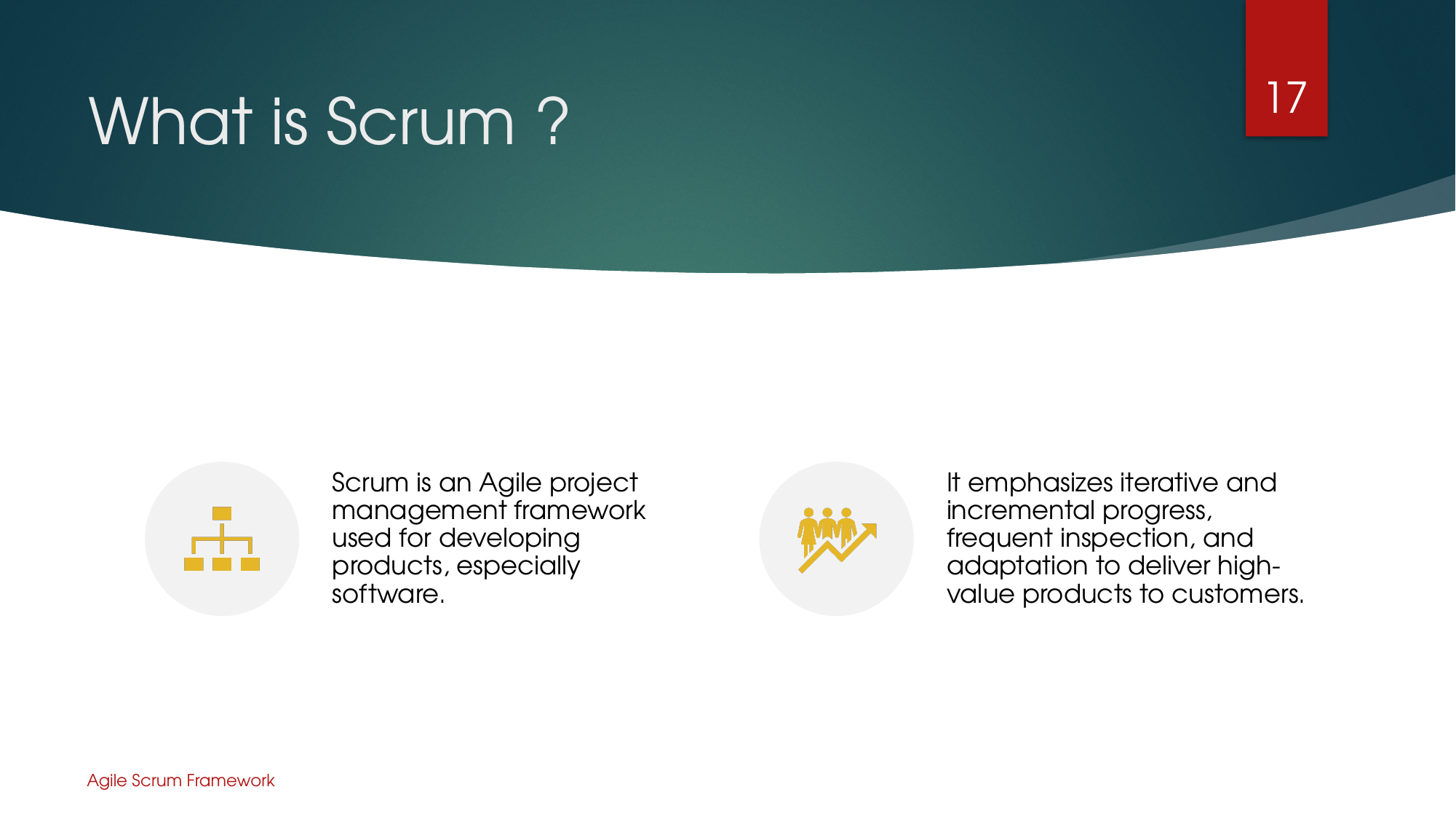

17
# What is Scrum ?

Scrum is an Agile project management framework used for developing products, especially software.
It emphasizes iterative and incremental progress, frequent inspection, and adaptation to deliver high-value products to customers.
Agile Scrum Framework